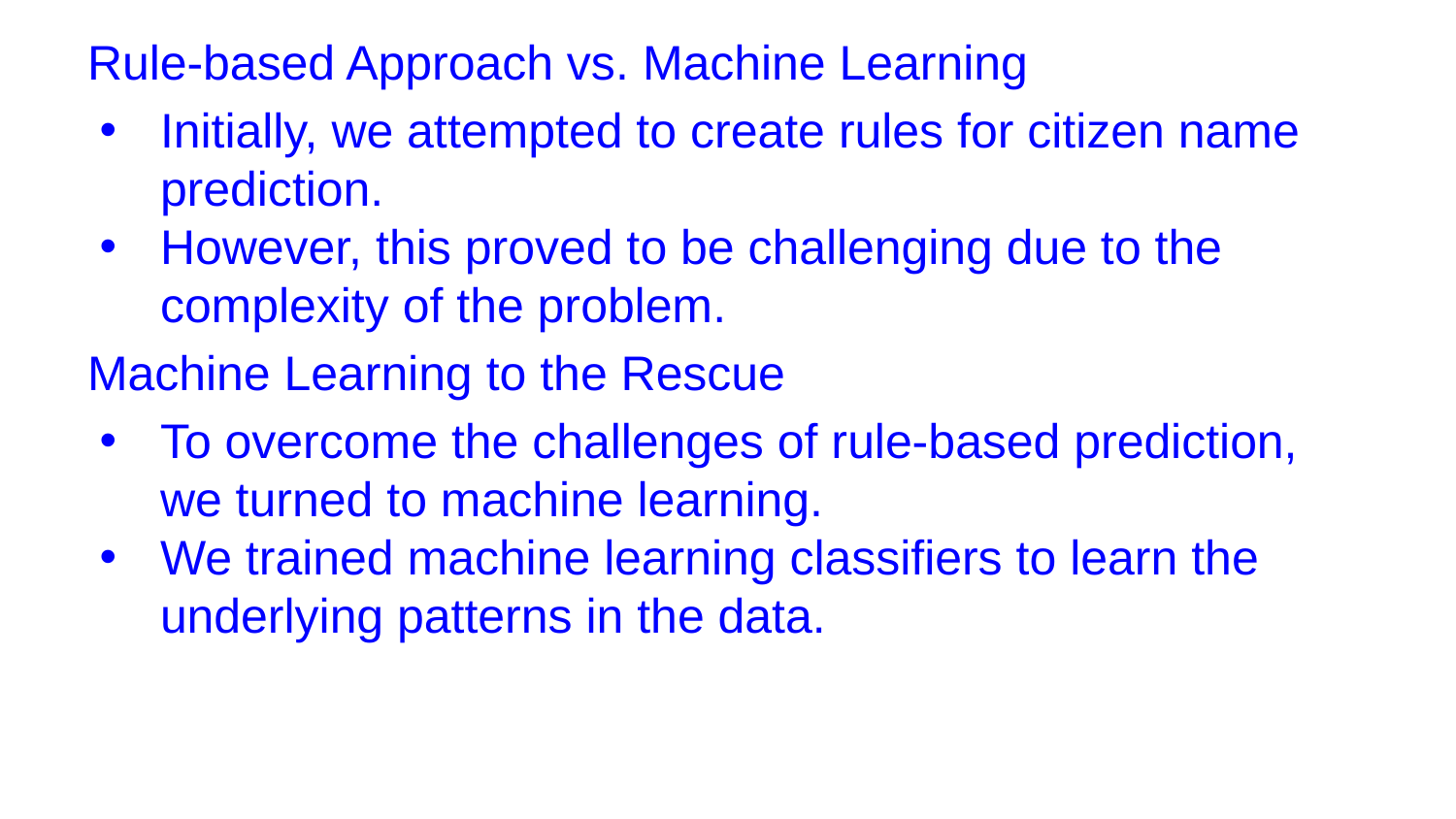

Rule-based Approach vs. Machine Learning
Initially, we attempted to create rules for citizen name prediction.
However, this proved to be challenging due to the complexity of the problem.
Machine Learning to the Rescue
To overcome the challenges of rule-based prediction, we turned to machine learning.
We trained machine learning classifiers to learn the underlying patterns in the data.